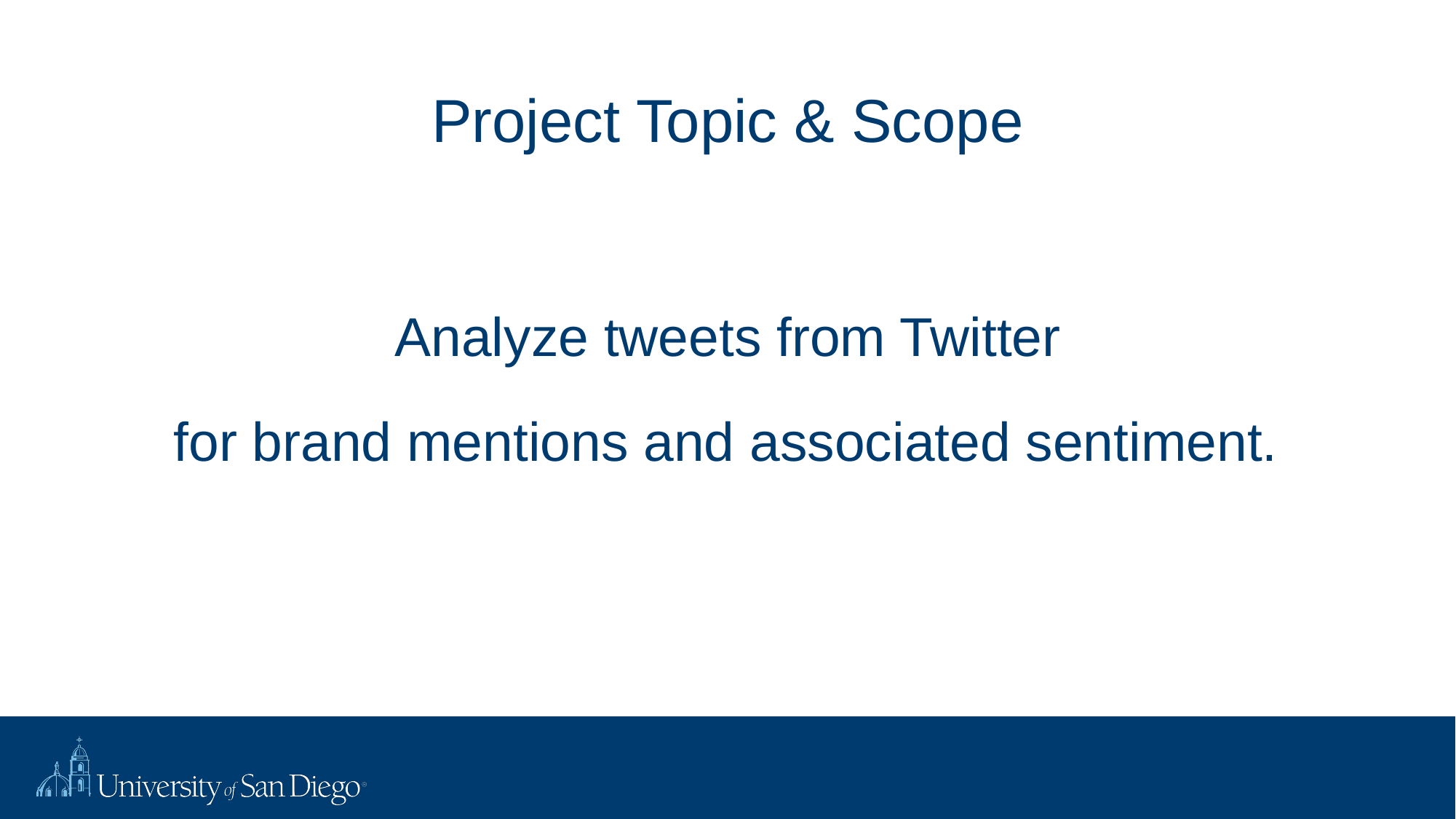

# Project Topic & Scope
Analyze tweets from Twitter
for brand mentions and associated sentiment.